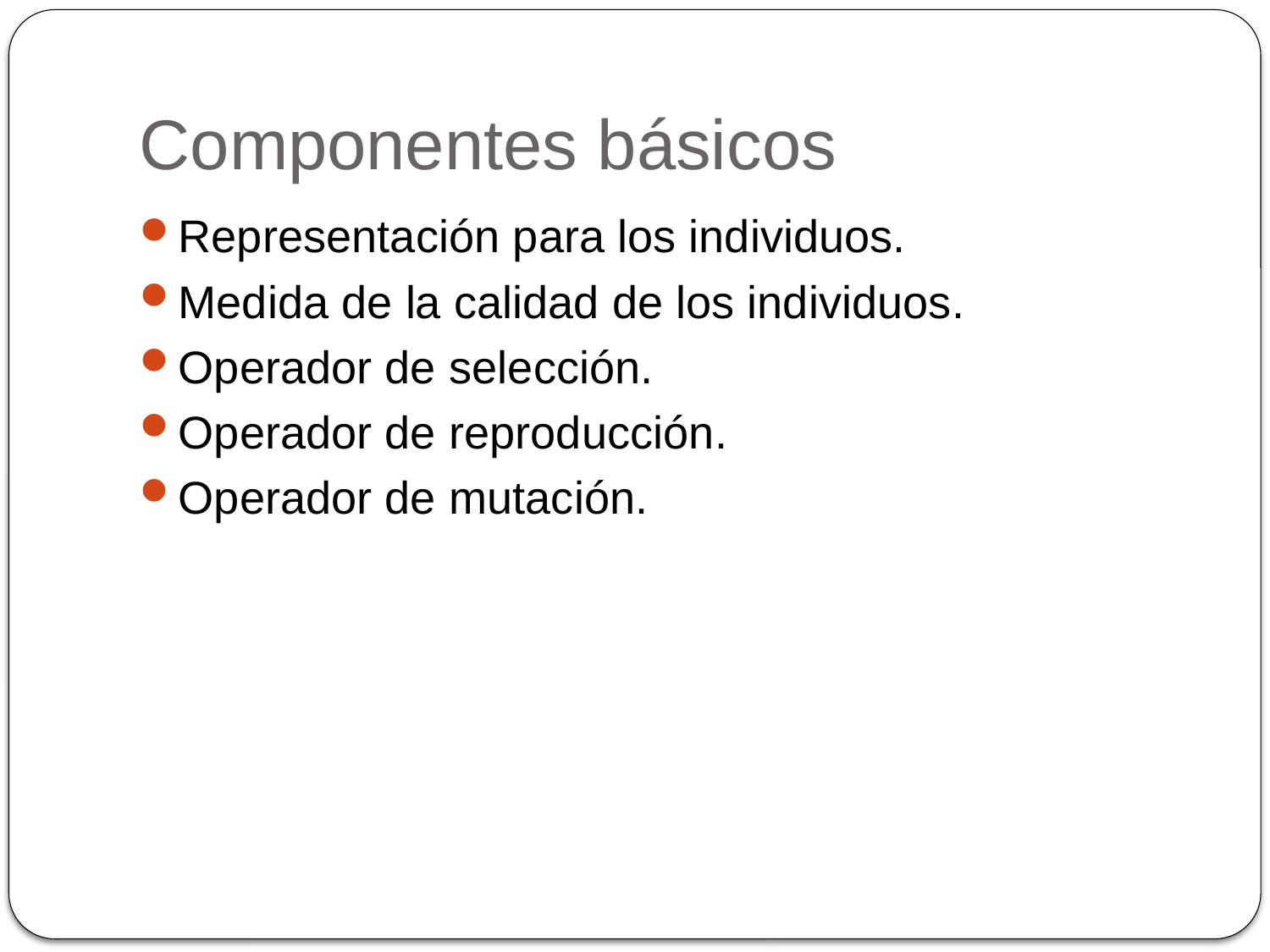

# Componentes básicos
Representación para los individuos.
Medida de la calidad de los individuos.
Operador de selección.
Operador de reproducción.
Operador de mutación.